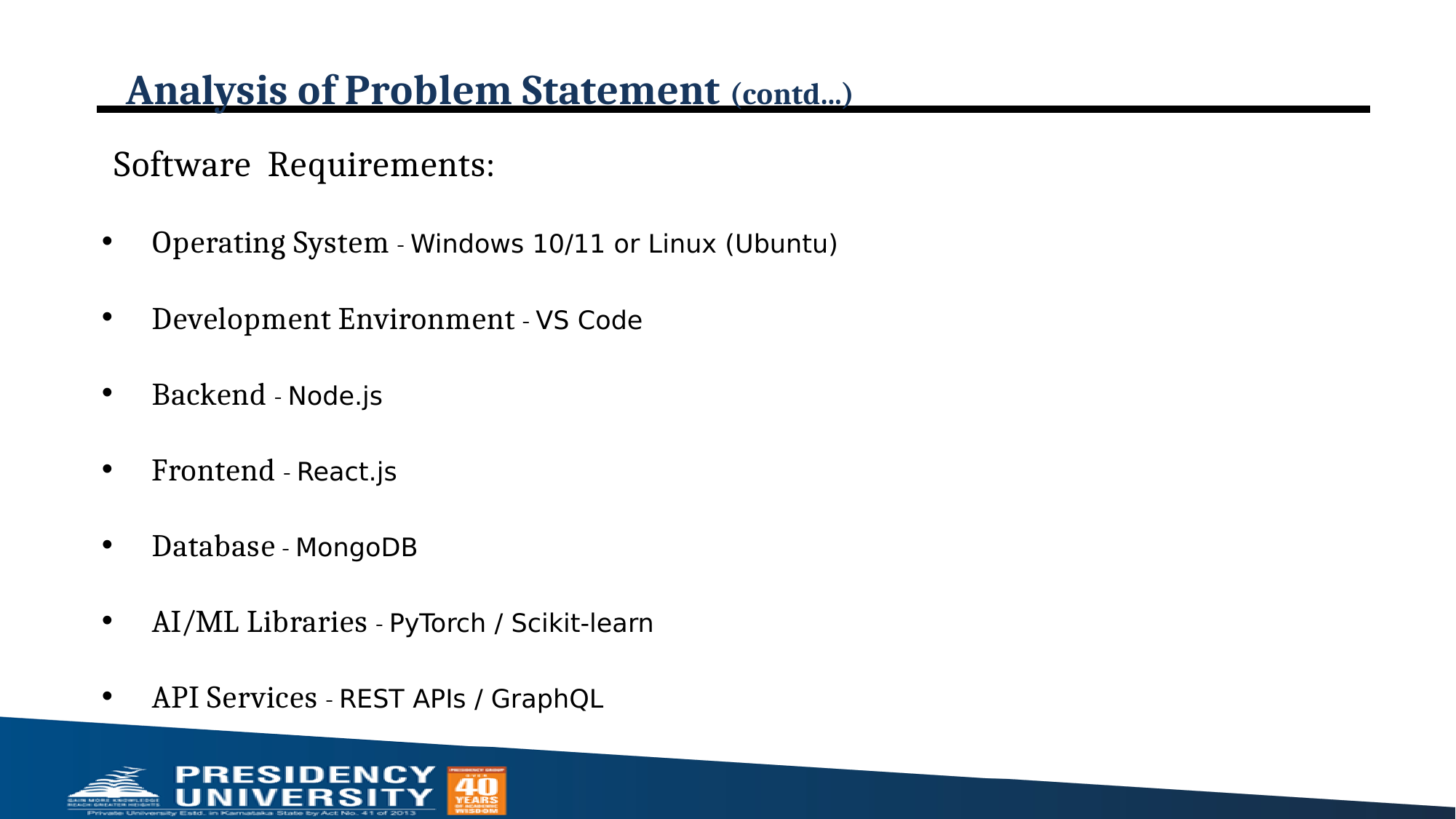

# Analysis of Problem Statement (contd...)
Software  Requirements:
Operating System - Windows 10/11 or Linux (Ubuntu)
Development Environment - VS Code
Backend - Node.js
Frontend - React.js
Database - MongoDB
AI/ML Libraries - PyTorch / Scikit-learn
API Services - REST APIs / GraphQL